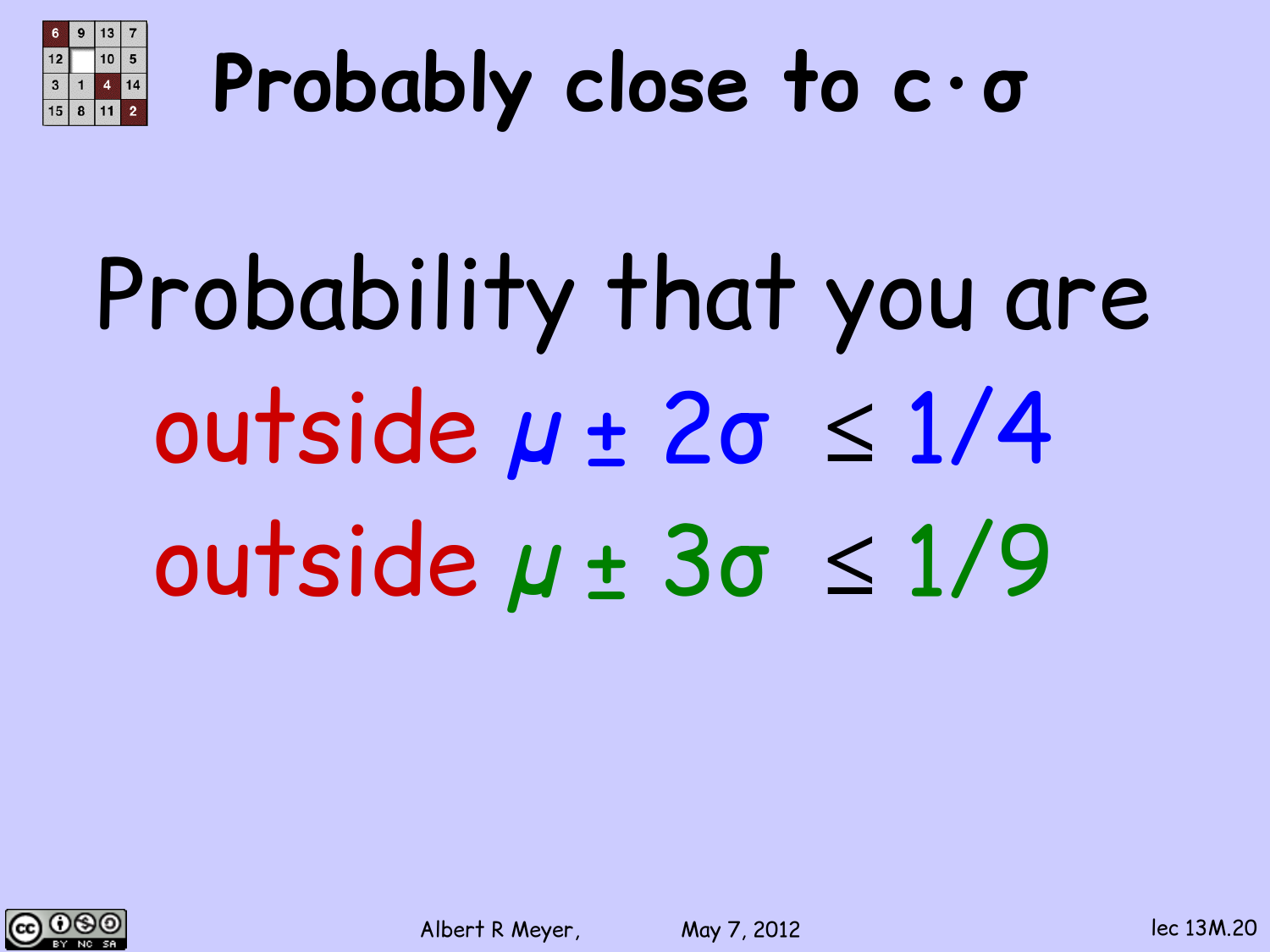

# Probably close to c·σ
Probability that you are
  outside µ ± 2σ  ≤ 1/4
  outside µ ± 3σ  ≤ 1/9